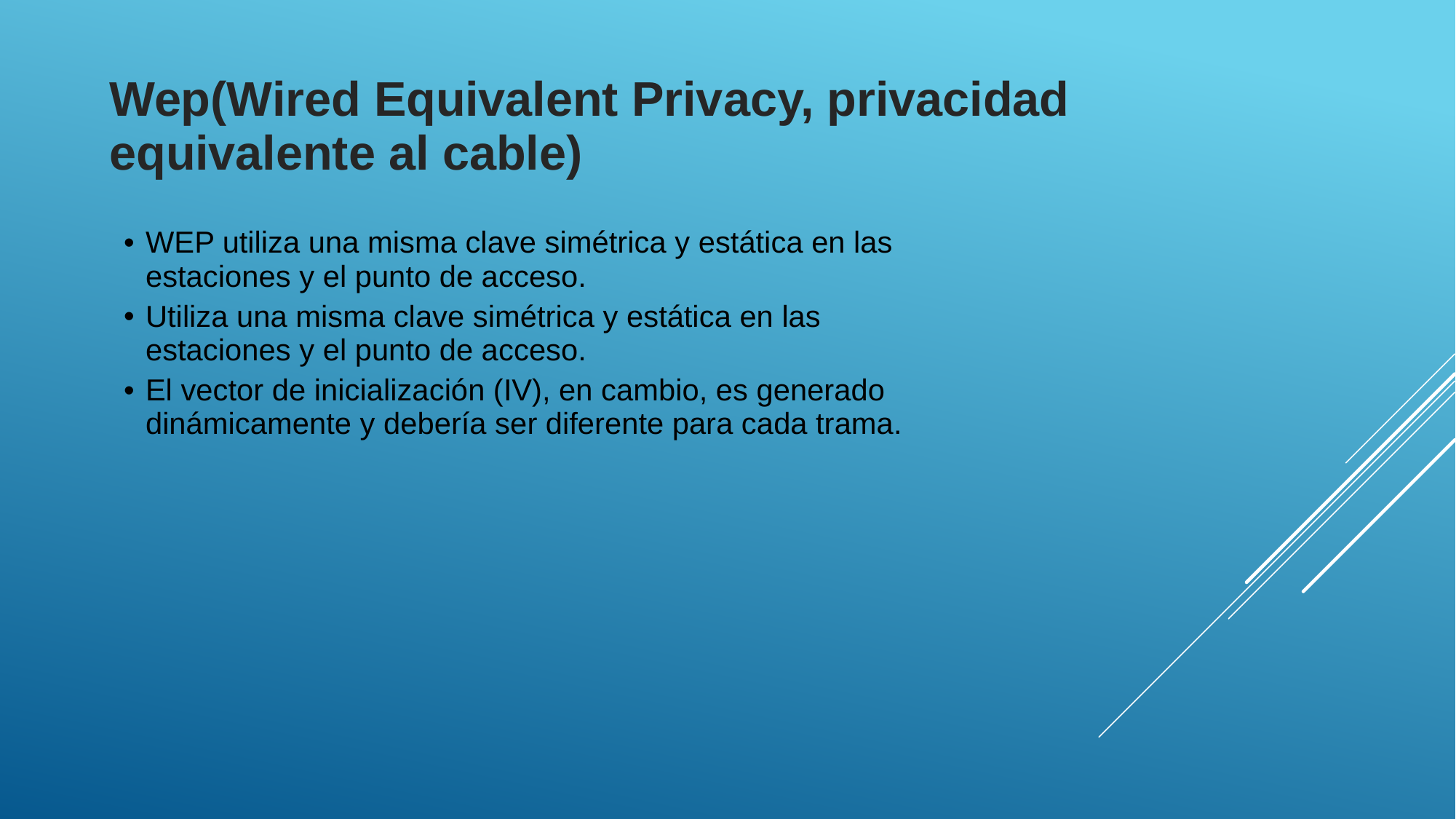

Wep(Wired Equivalent Privacy, privacidad equivalente al cable)
WEP utiliza una misma clave simétrica y estática en las estaciones y el punto de acceso.
Utiliza una misma clave simétrica y estática en las estaciones y el punto de acceso.
El vector de inicialización (IV), en cambio, es generado dinámicamente y debería ser diferente para cada trama.